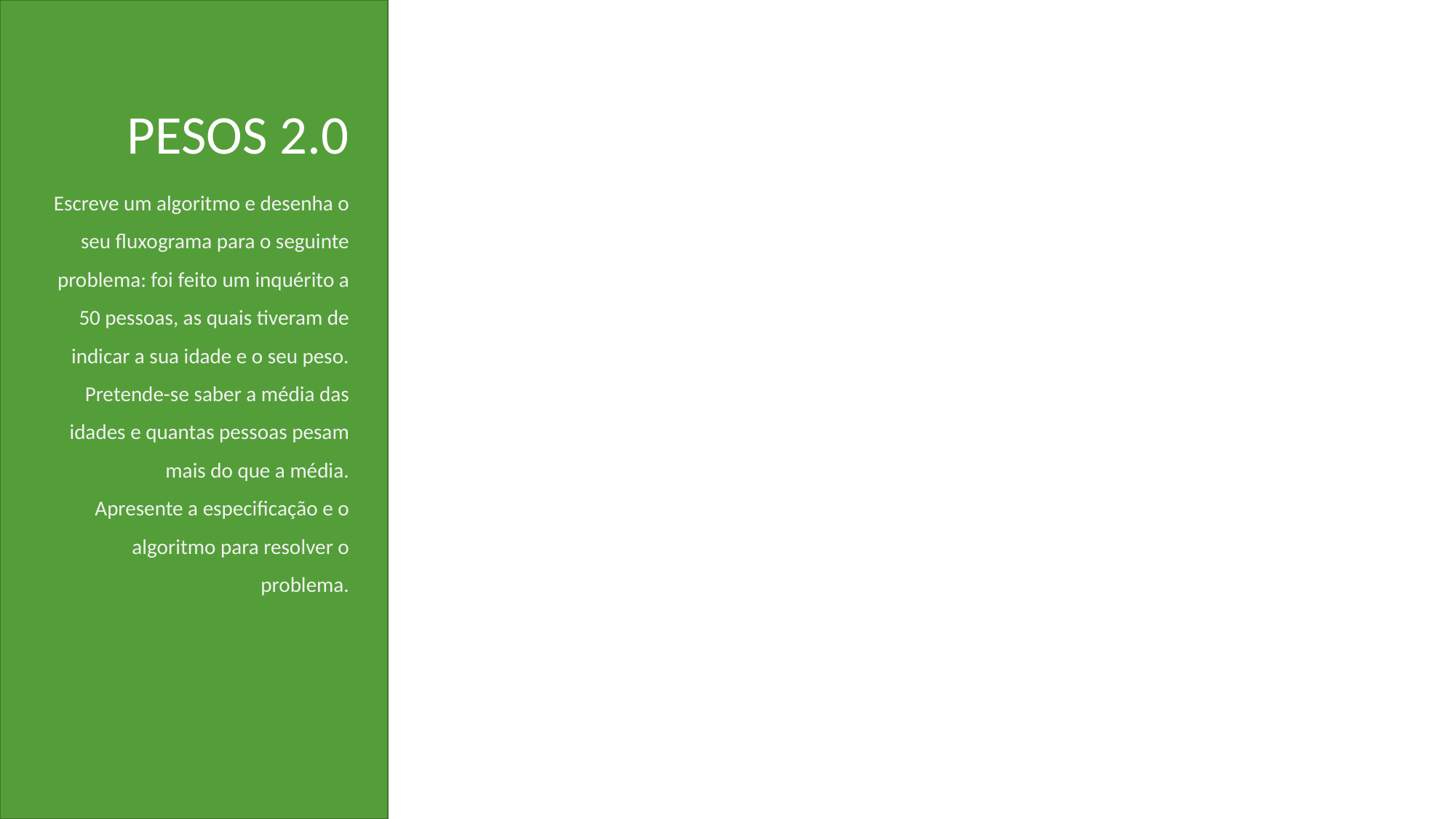

PESOS 2.0
Escreve um algoritmo e desenha o seu fluxograma para o seguinte problema: foi feito um inquérito a 50 pessoas, as quais tiveram de indicar a sua idade e o seu peso.
Pretende-se saber a média das idades e quantas pessoas pesam mais do que a média.
Apresente a especificação e o algoritmo para resolver o problema.